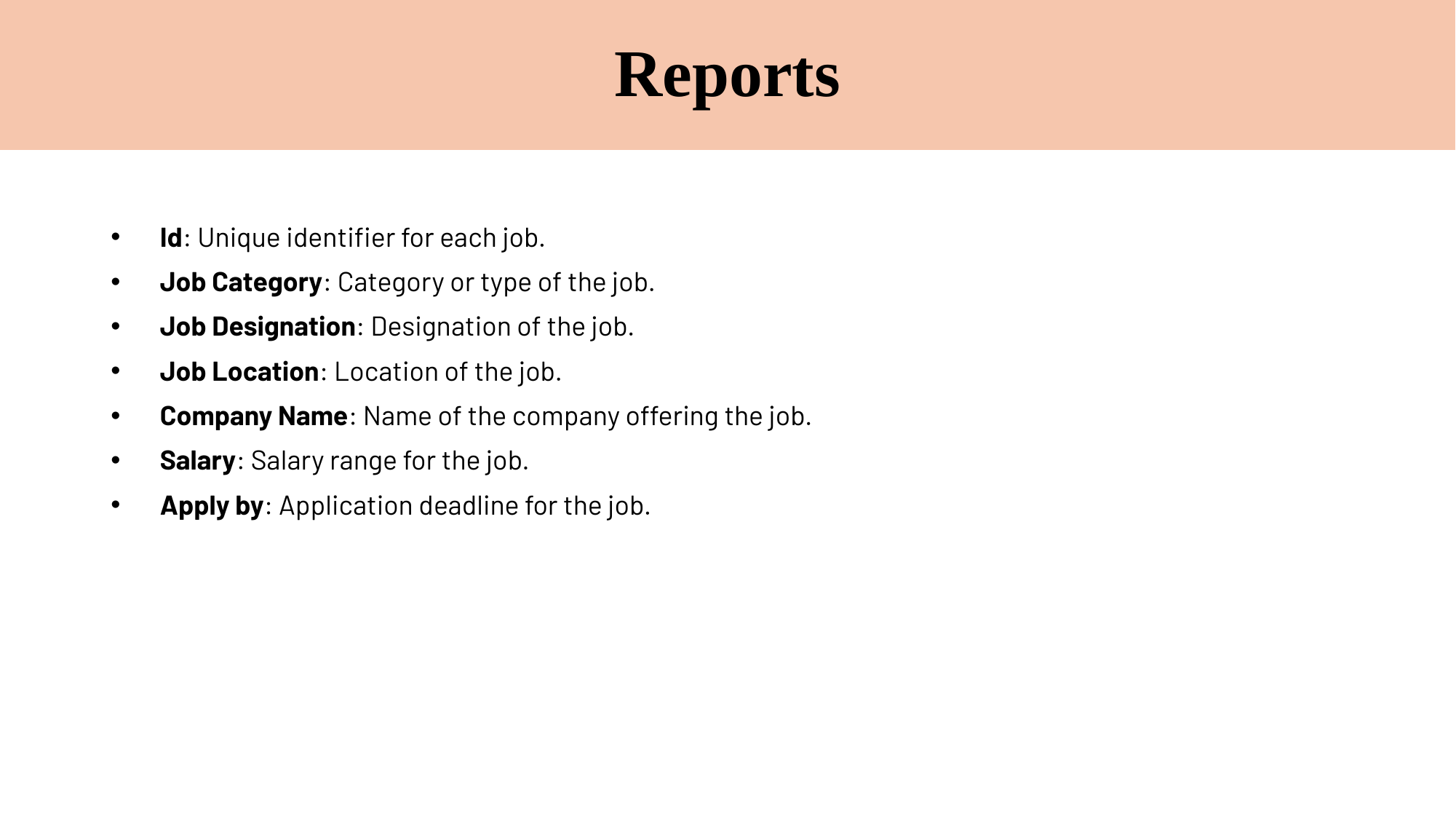

# Reports
    Id: Unique identifier for each job.
    Job Category: Category or type of the job.
    Job Designation: Designation of the job.
    Job Location: Location of the job.
    Company Name: Name of the company offering the job.
    Salary: Salary range for the job.
    Apply by: Application deadline for the job.